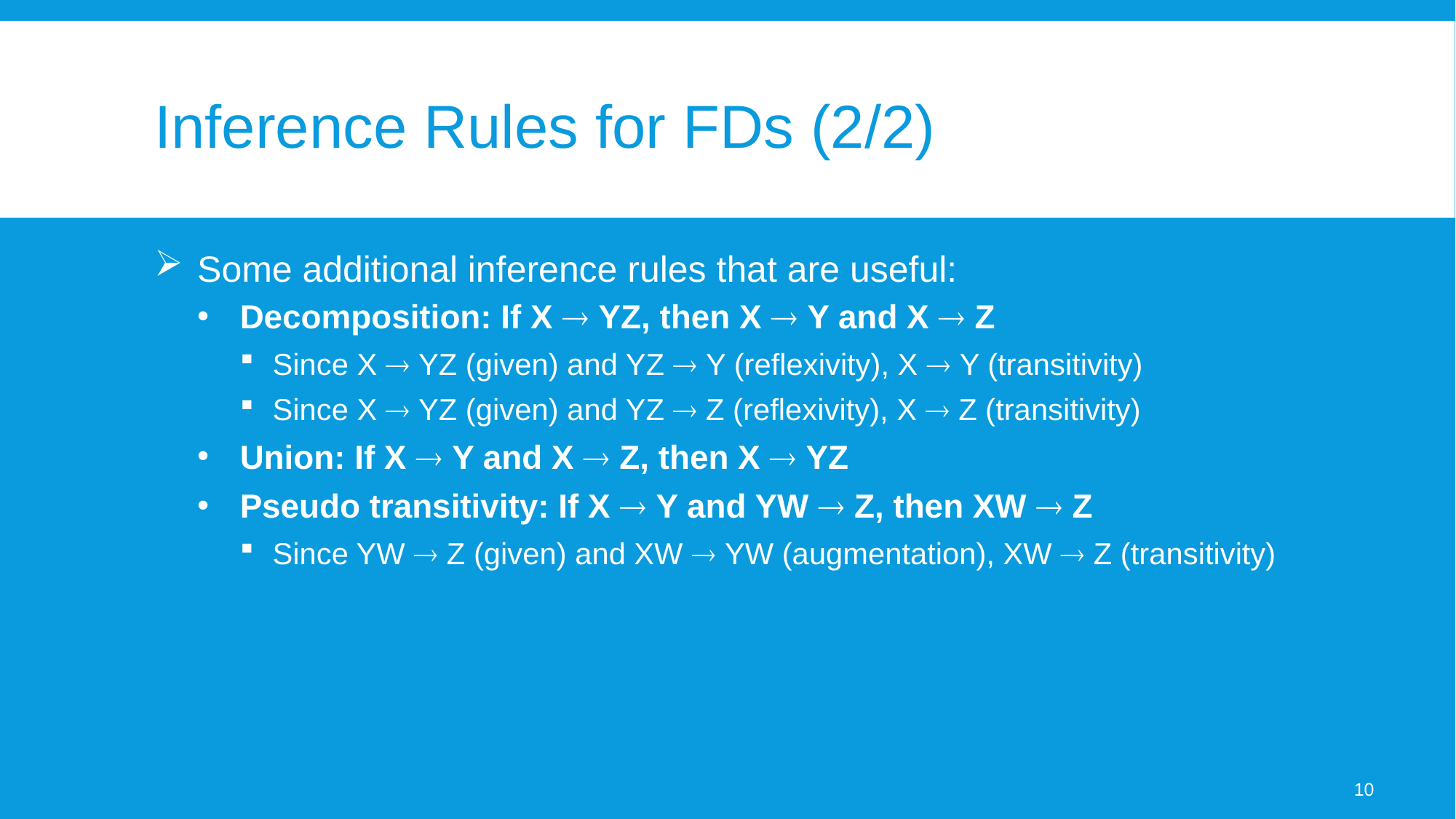

# Inference Rules for FDs (2/2)
Some additional inference rules that are useful:
Decomposition: If X → YZ, then X → Y and X → Z
Since X → YZ (given) and YZ → Y (reflexivity), X → Y (transitivity)
Since X → YZ (given) and YZ → Z (reflexivity), X → Z (transitivity)
Union: If X → Y and X → Z, then X → YZ
Pseudo transitivity: If X → Y and YW → Z, then XW → Z
Since YW → Z (given) and XW → YW (augmentation), XW → Z (transitivity)

10